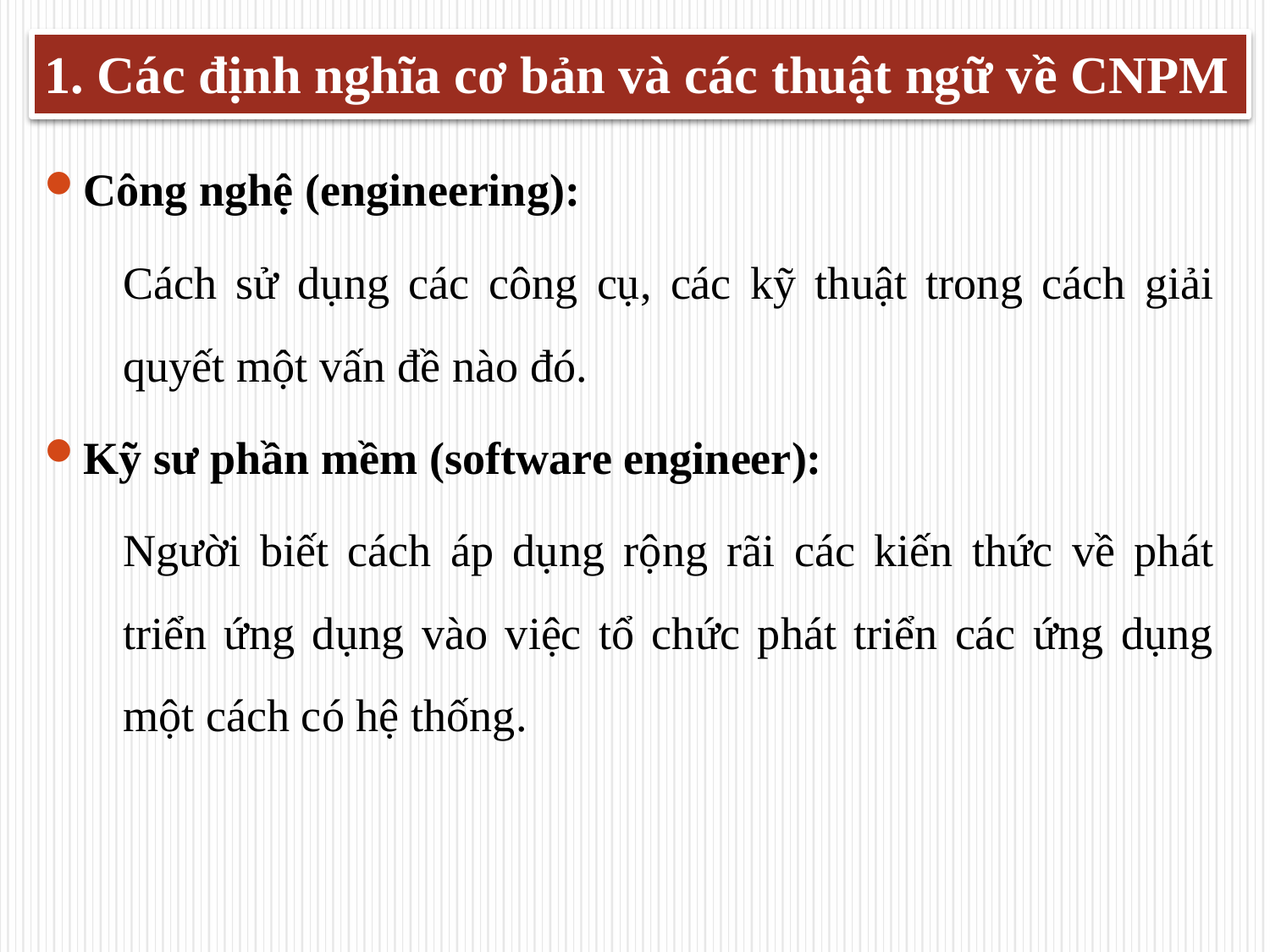

1. Các định nghĩa cơ bản và các thuật ngữ về CNPM
Công nghệ (engineering):
Cách sử dụng các công cụ, các kỹ thuật trong cách giải quyết một vấn đề nào đó.
Kỹ sư phần mềm (software engineer):
Người biết cách áp dụng rộng rãi các kiến thức về phát triển ứng dụng vào việc tổ chức phát triển các ứng dụng một cách có hệ thống.